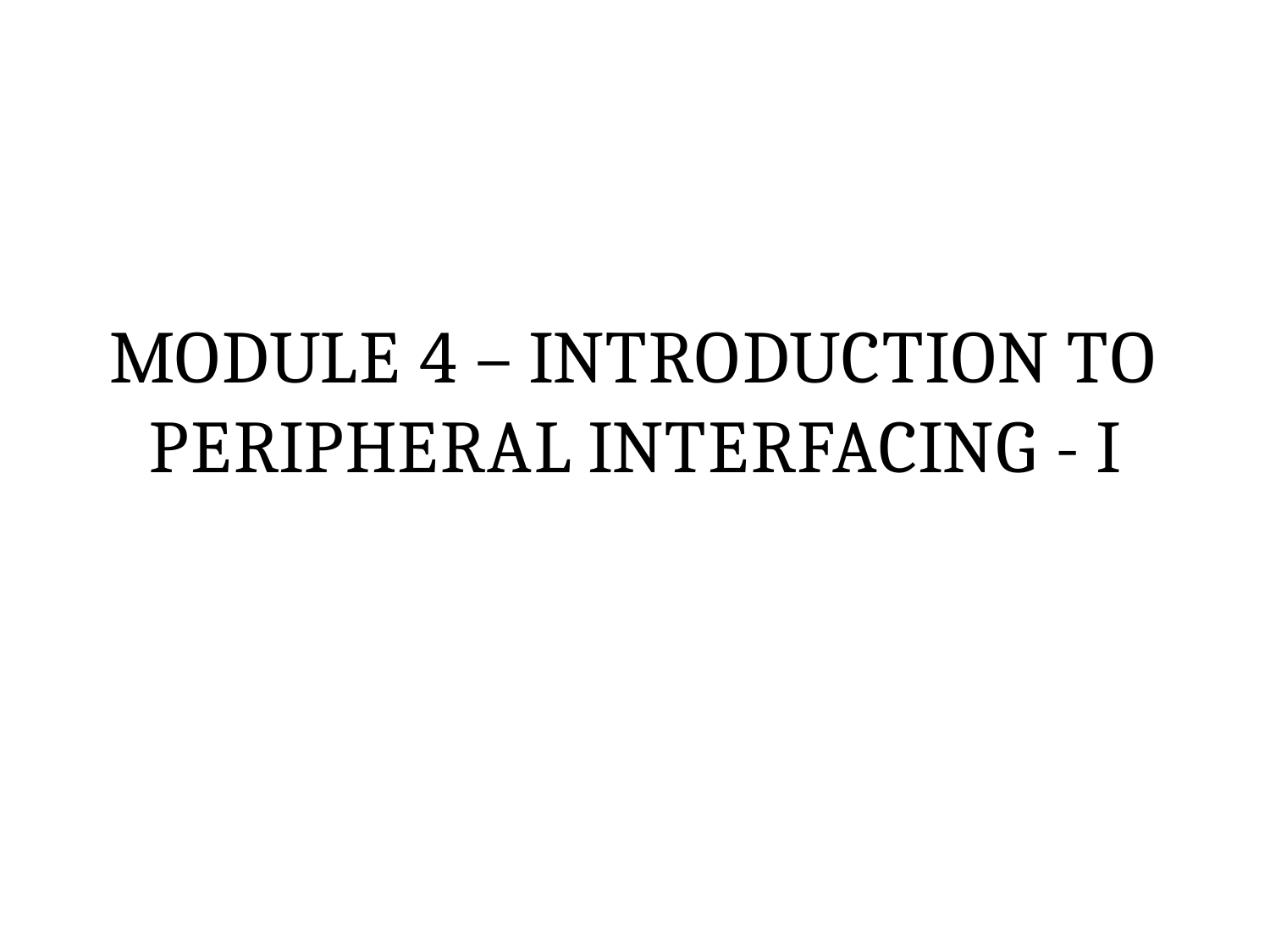

# MODULE 4 – INTRODUCTION TO PERIPHERAL INTERFACING - I